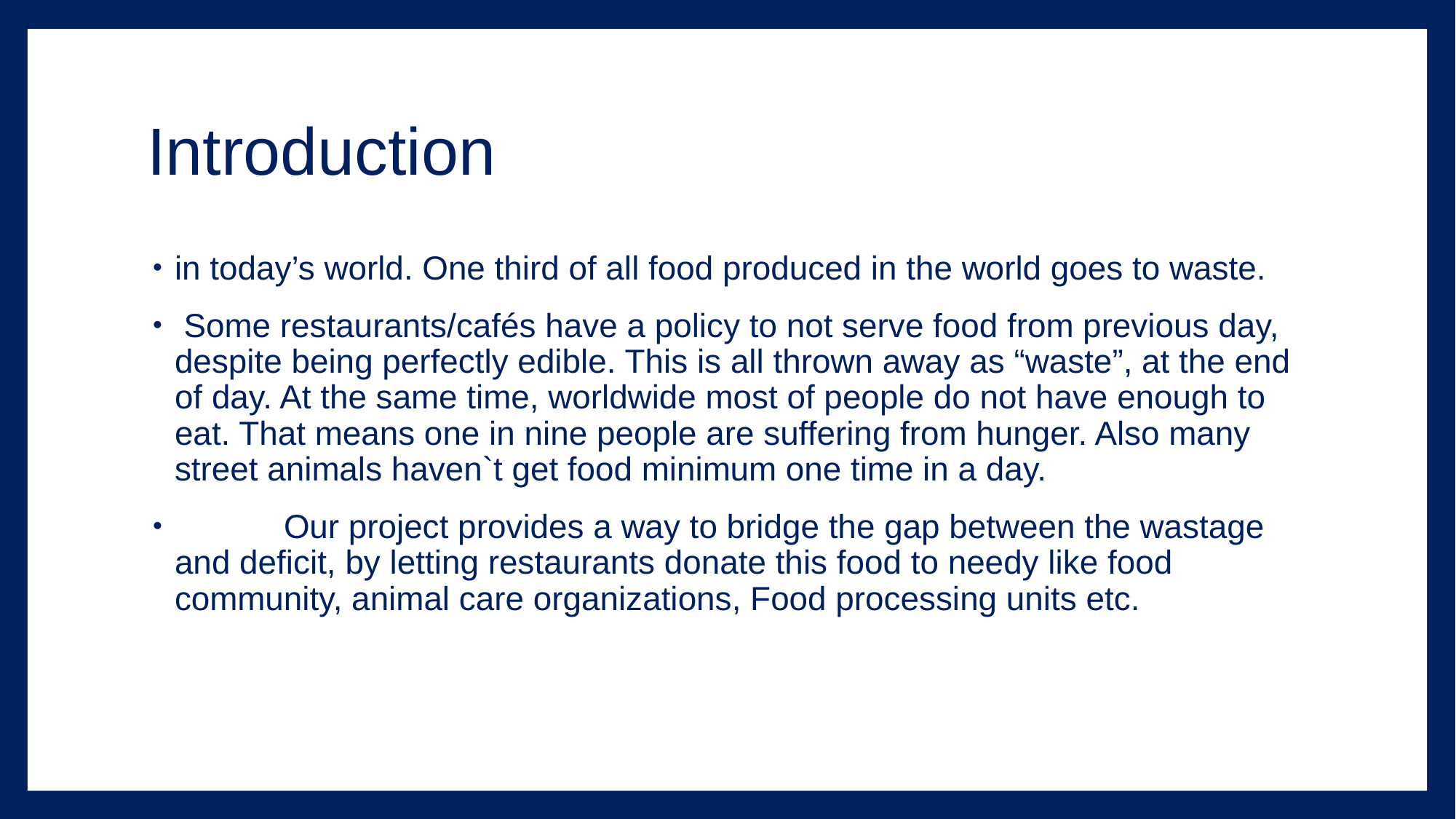

# Introduction
in today’s world. One third of all food produced in the world goes to waste.
 Some restaurants/cafés have a policy to not serve food from previous day, despite being perfectly edible. This is all thrown away as “waste”, at the end of day. At the same time, worldwide most of people do not have enough to eat. That means one in nine people are suffering from hunger. Also many street animals haven`t get food minimum one time in a day.
	Our project provides a way to bridge the gap between the wastage and deficit, by letting restaurants donate this food to needy like food community, animal care organizations, Food processing units etc.